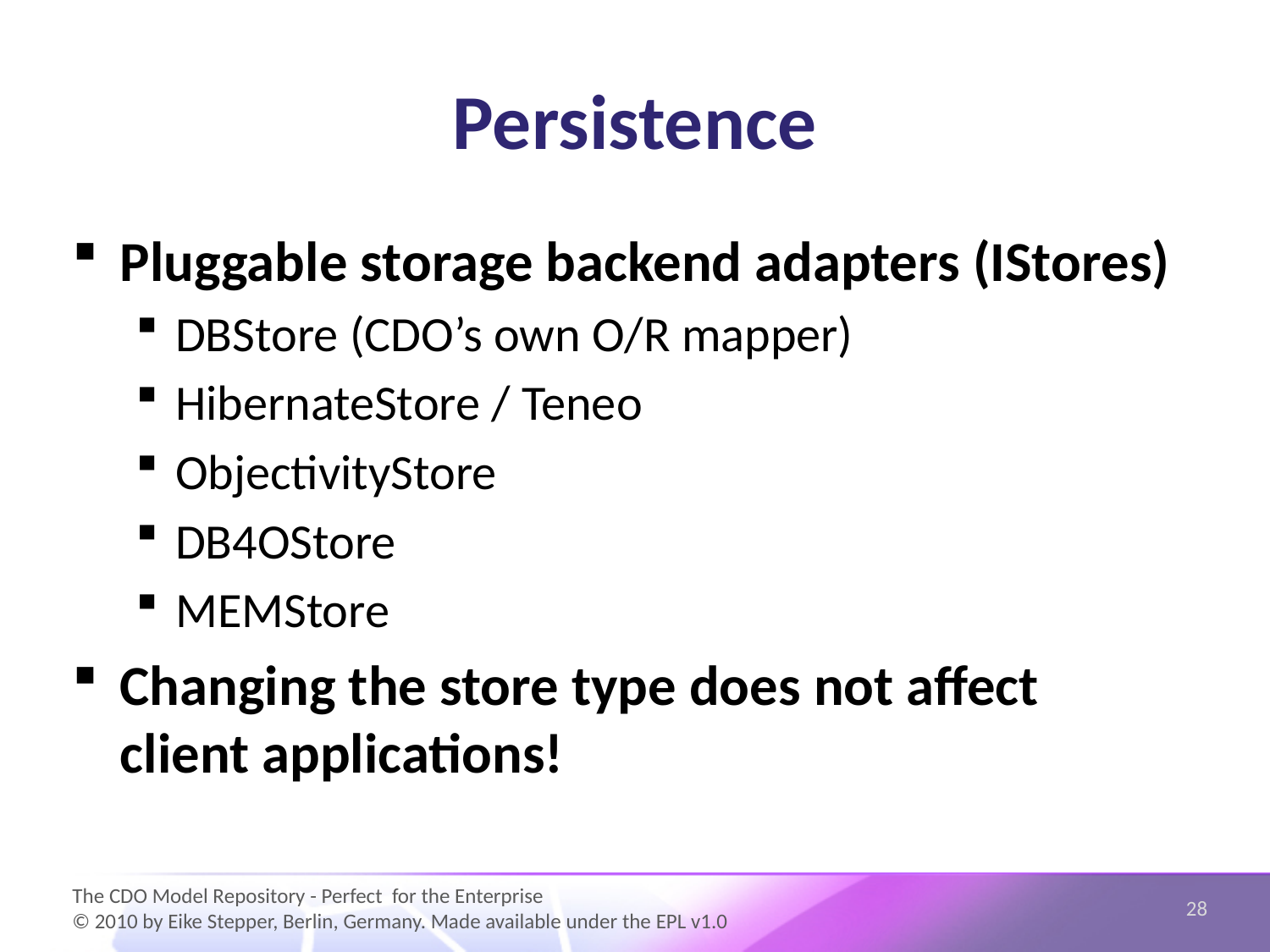

# Persistence
Pluggable storage backend adapters (IStores)
DBStore (CDO’s own O/R mapper)
HibernateStore / Teneo
ObjectivityStore
DB4OStore
MEMStore
Changing the store type does not affect
client applications!
28
The CDO Model Repository - Perfect  for the Enterprise
© 2010 by Eike Stepper, Berlin, Germany. Made available under the EPL v1.0